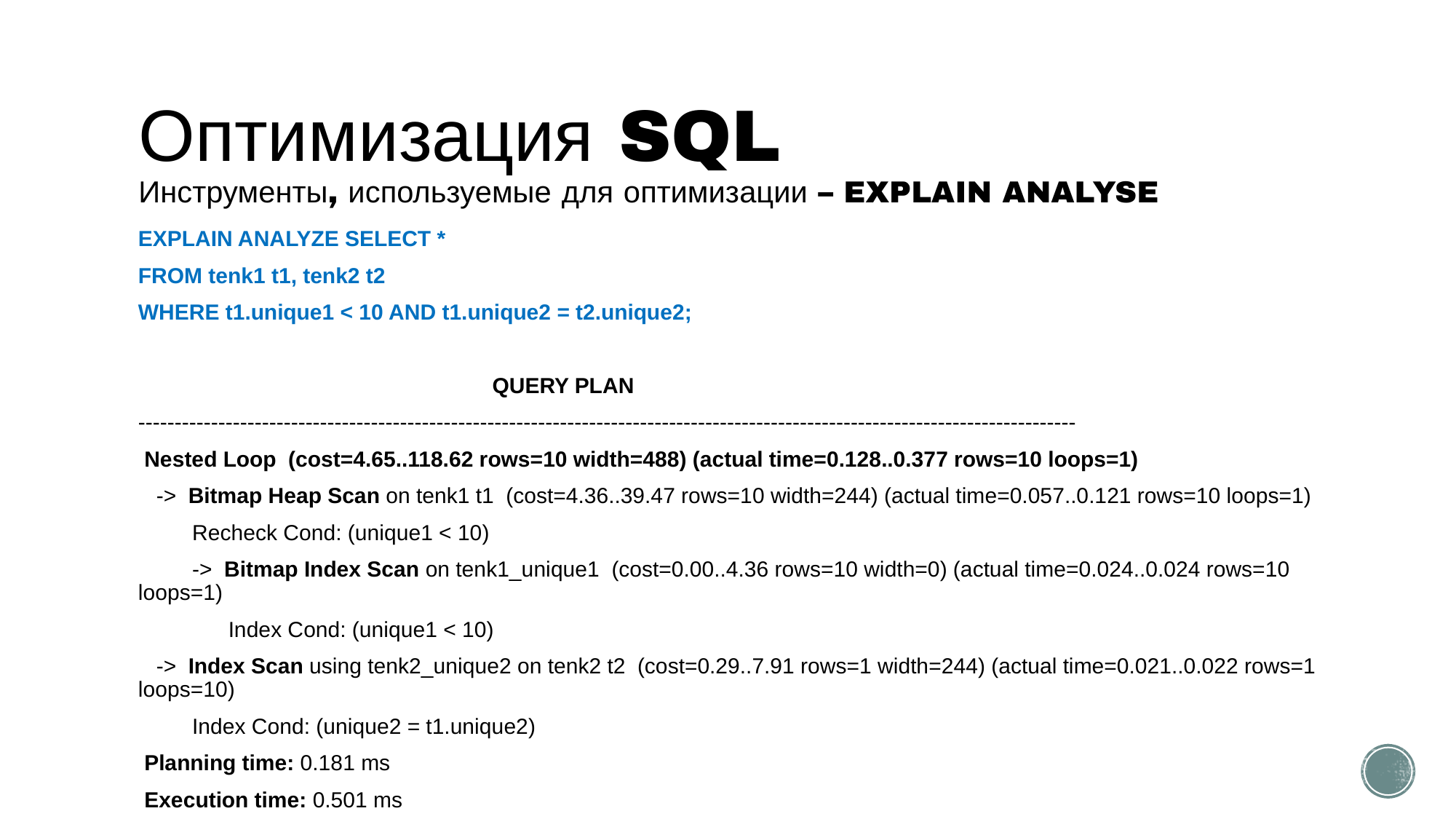

# Оптимизация SQL Инструменты, используемые для оптимизации – EXPLAIN ANALYSE
EXPLAIN ANALYZE SELECT *
FROM tenk1 t1, tenk2 t2
WHERE t1.unique1 < 10 AND t1.unique2 = t2.unique2;

                                                           QUERY PLAN
---------------------------------------------------------------------------------------------------------------------------------
 Nested Loop  (cost=4.65..118.62 rows=10 width=488) (actual time=0.128..0.377 rows=10 loops=1)
   ->  Bitmap Heap Scan on tenk1 t1  (cost=4.36..39.47 rows=10 width=244) (actual time=0.057..0.121 rows=10 loops=1)
         Recheck Cond: (unique1 < 10)
         ->  Bitmap Index Scan on tenk1_unique1  (cost=0.00..4.36 rows=10 width=0) (actual time=0.024..0.024 rows=10 loops=1)
               Index Cond: (unique1 < 10)
   ->  Index Scan using tenk2_unique2 on tenk2 t2  (cost=0.29..7.91 rows=1 width=244) (actual time=0.021..0.022 rows=1 loops=10)
         Index Cond: (unique2 = t1.unique2)
 Planning time: 0.181 ms
 Execution time: 0.501 ms